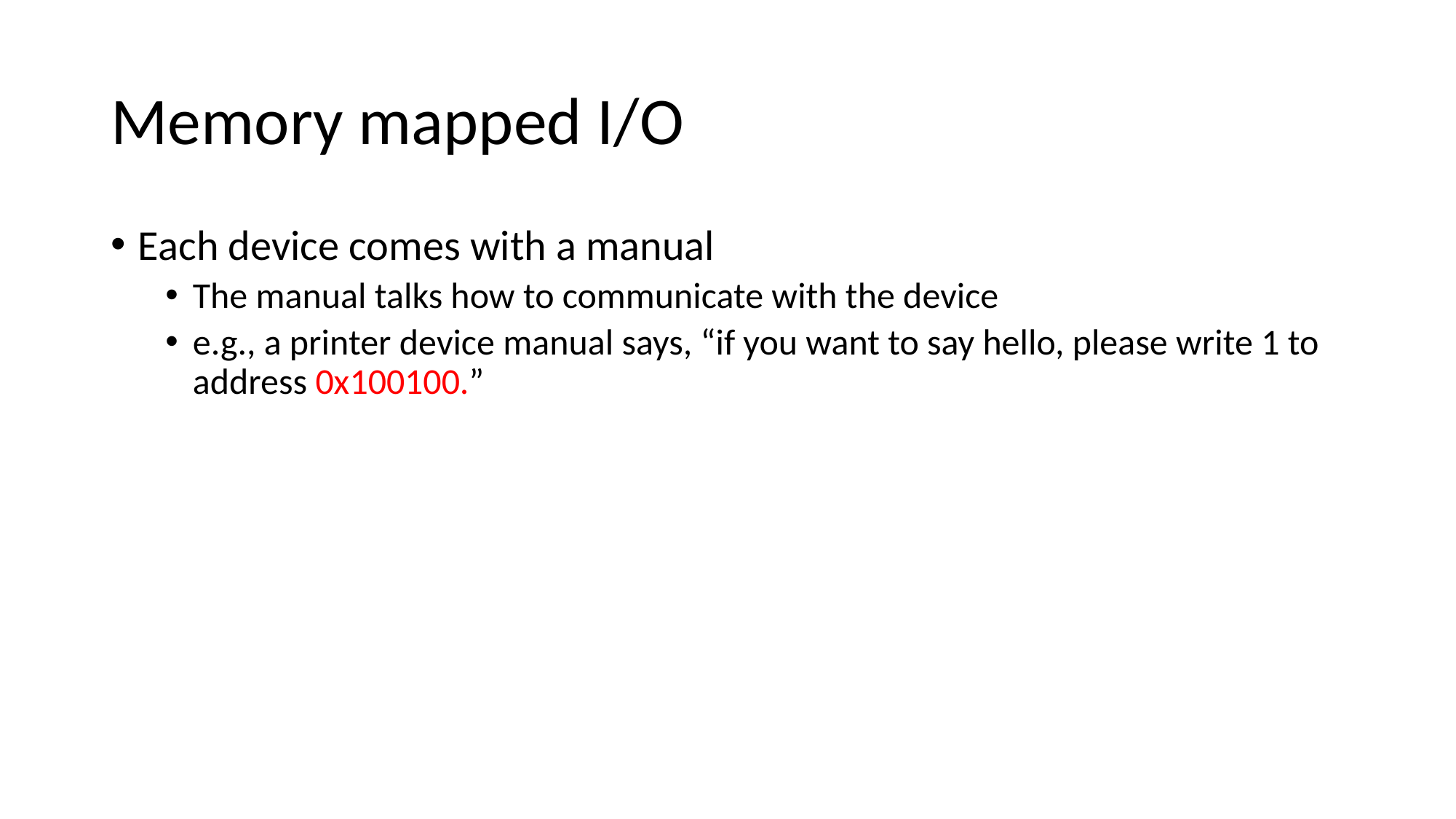

# Memory mapped I/O
Each device comes with a manual
The manual talks how to communicate with the device
e.g., a printer device manual says, “if you want to say hello, please write 1 to address 0x100100.”